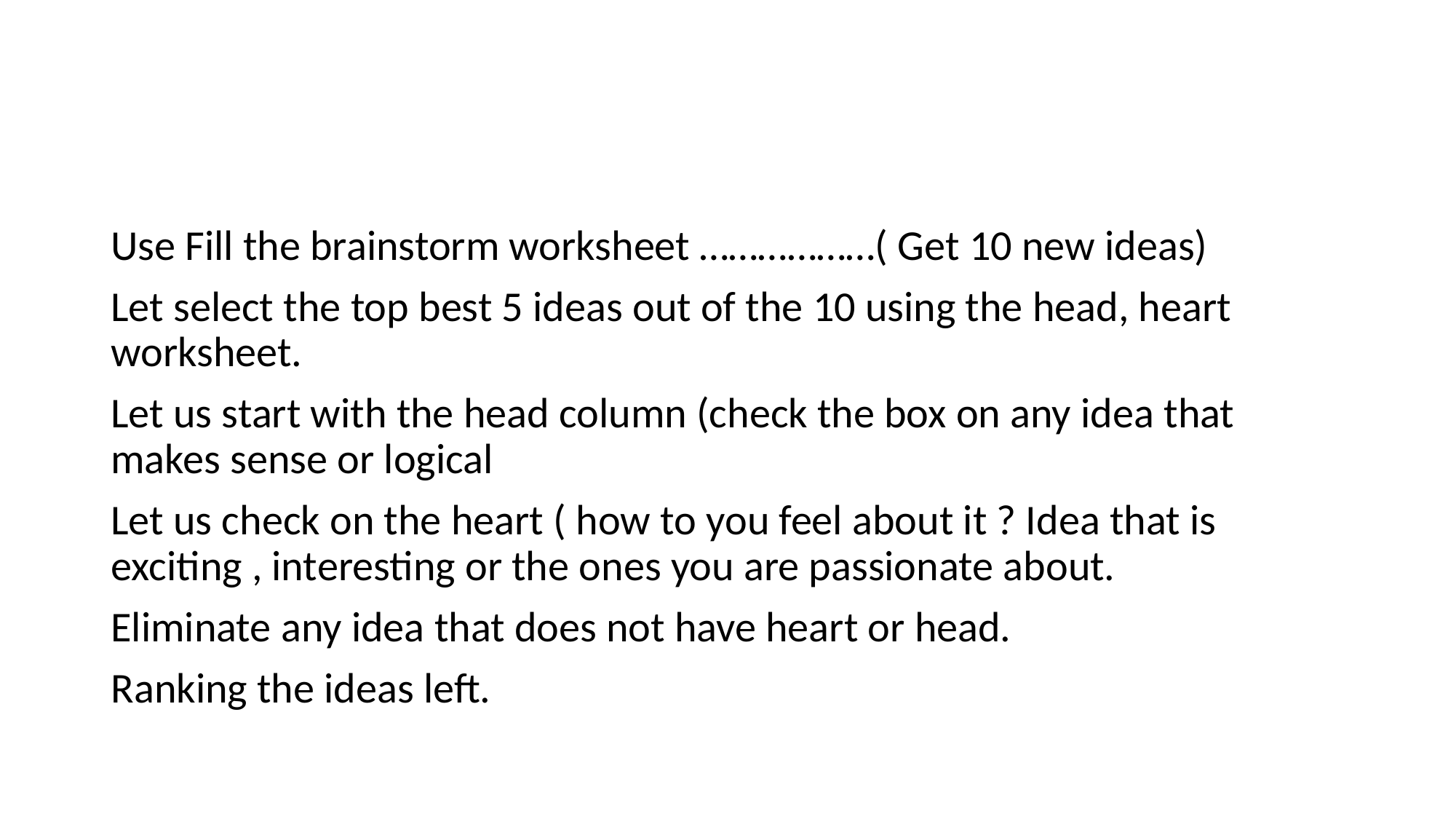

#
Use Fill the brainstorm worksheet ………………( Get 10 new ideas)
Let select the top best 5 ideas out of the 10 using the head, heart worksheet.
Let us start with the head column (check the box on any idea that makes sense or logical
Let us check on the heart ( how to you feel about it ? Idea that is exciting , interesting or the ones you are passionate about.
Eliminate any idea that does not have heart or head.
Ranking the ideas left.